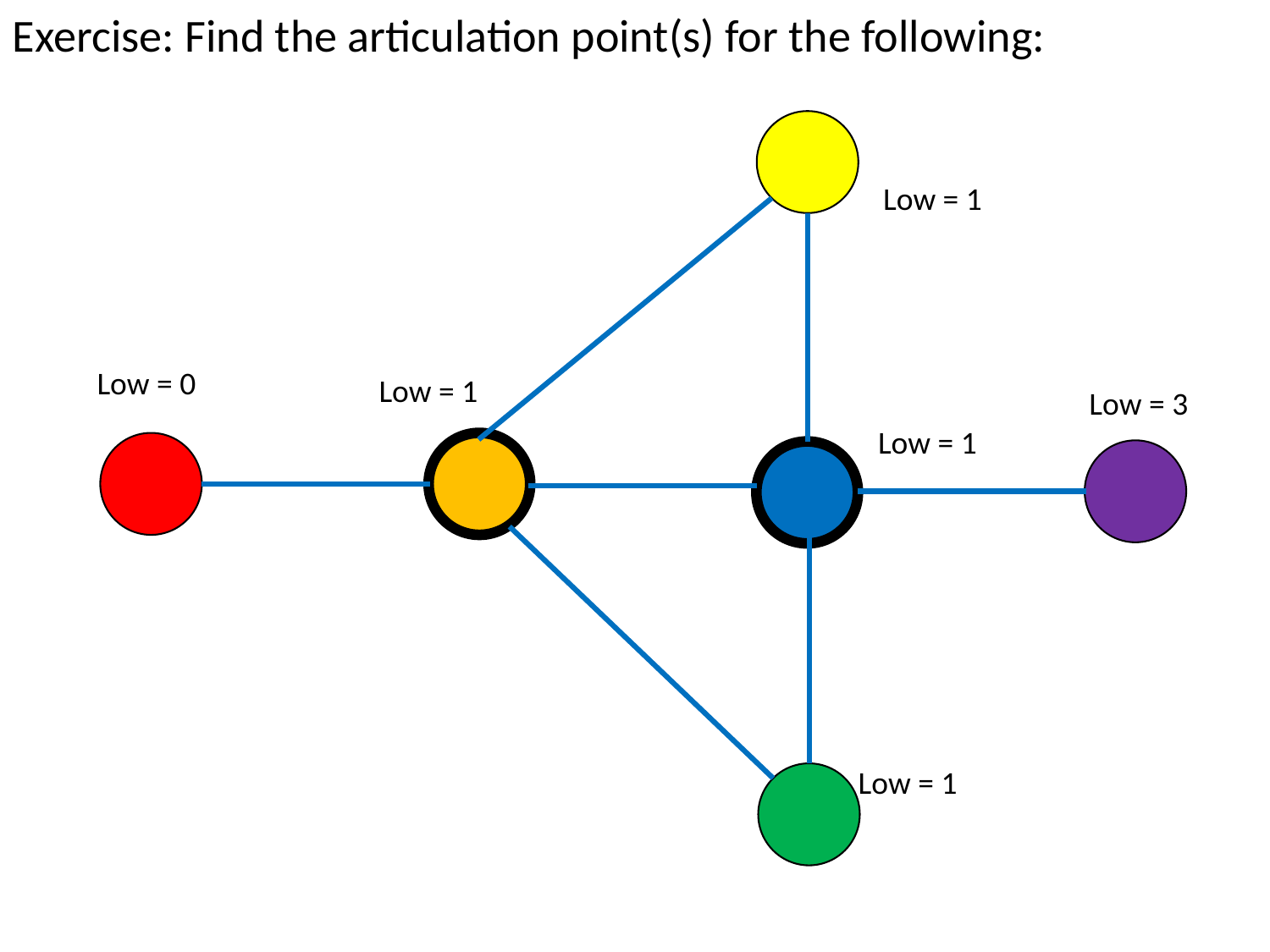

Exercise: Find the articulation point(s) for the following:

Low = 1
Low = 0
Low = 1
Low = 3
Low = 1

Low = 1